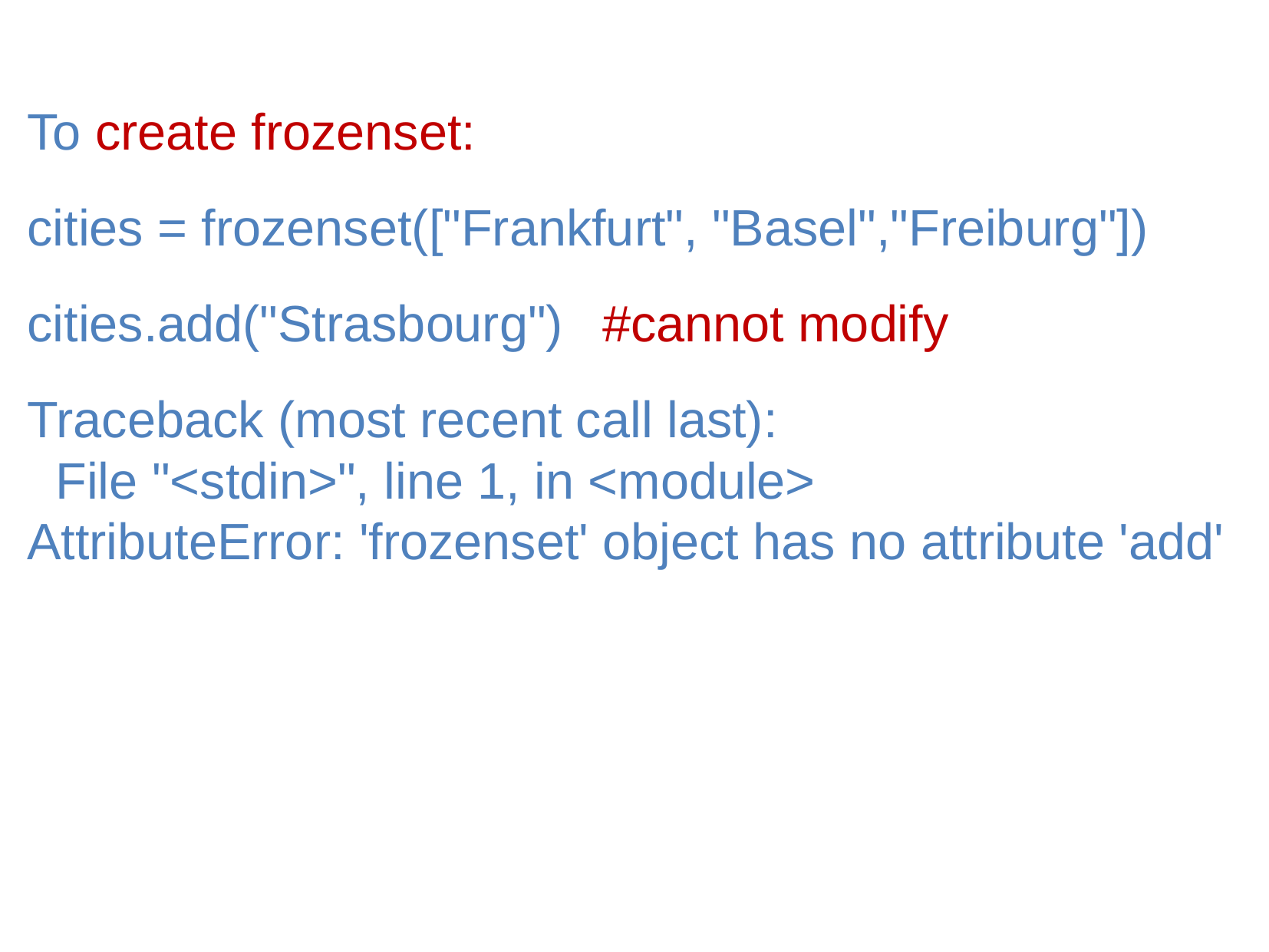

To create frozenset:

cities = frozenset(["Frankfurt", "Basel","Freiburg"])

cities.add("Strasbourg") 	#cannot modify

Traceback (most recent call last):
  File "<stdin>", line 1, in <module>
AttributeError: 'frozenset' object has no attribute 'add'